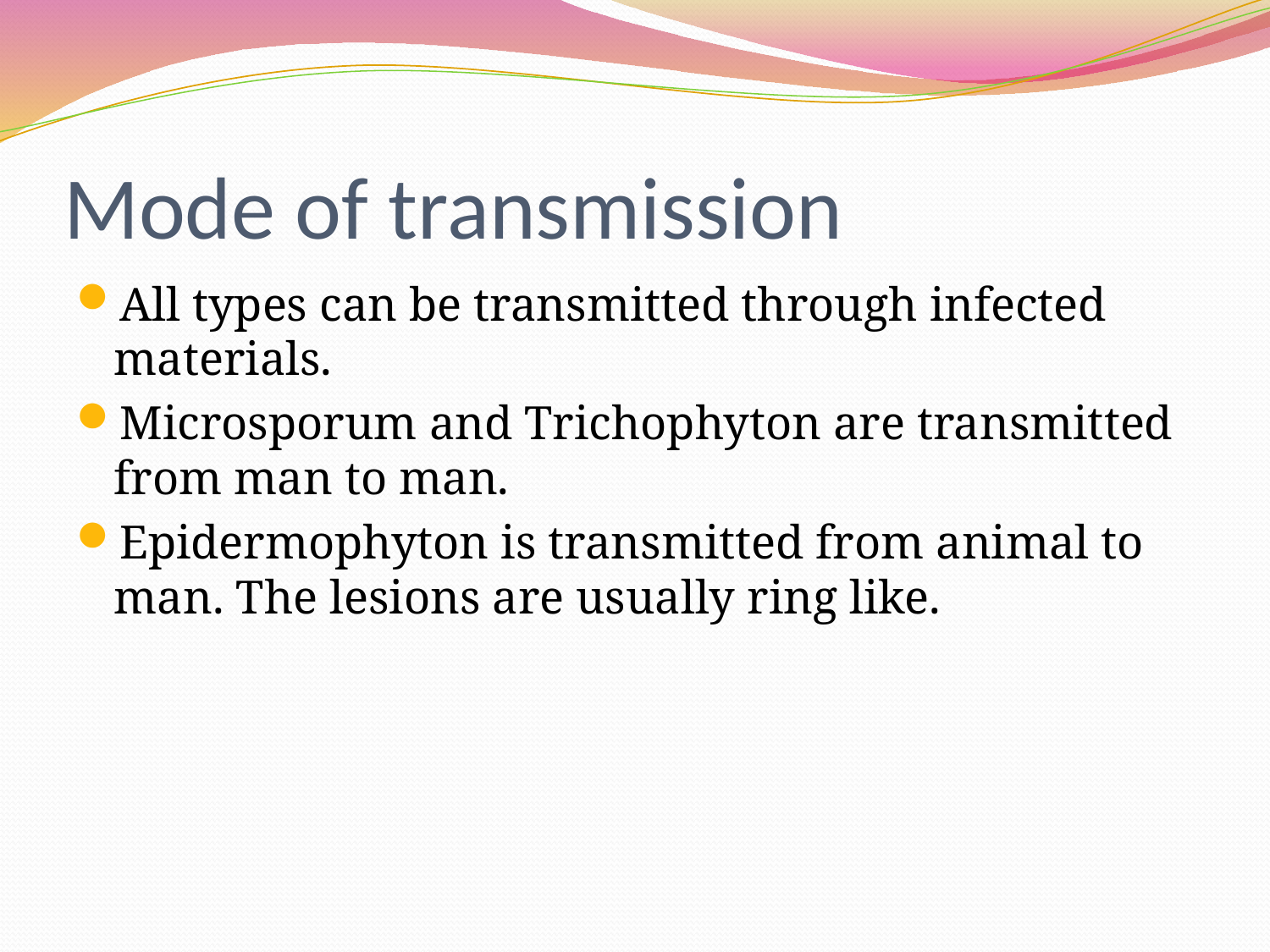

# Mode of transmission
All types can be transmitted through infected materials.
Microsporum and Trichophyton are transmitted from man to man.
Epidermophyton is transmitted from animal to man. The lesions are usually ring like.